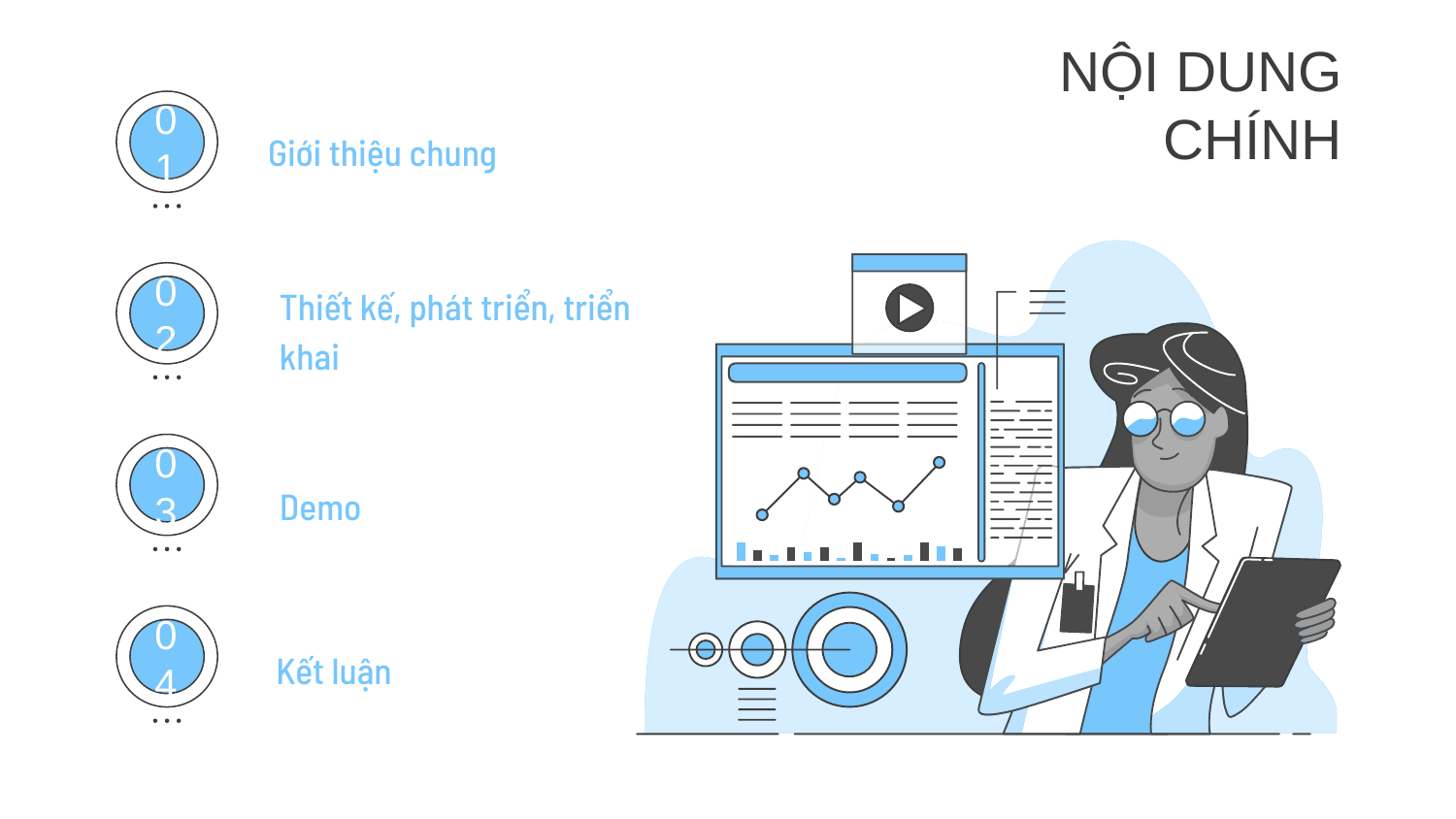

# NỘI DUNG CHÍNH

Giới thiệu chung
01

Thiết kế, phát triển, triển khai
02

03
Demo

Kết luận
04